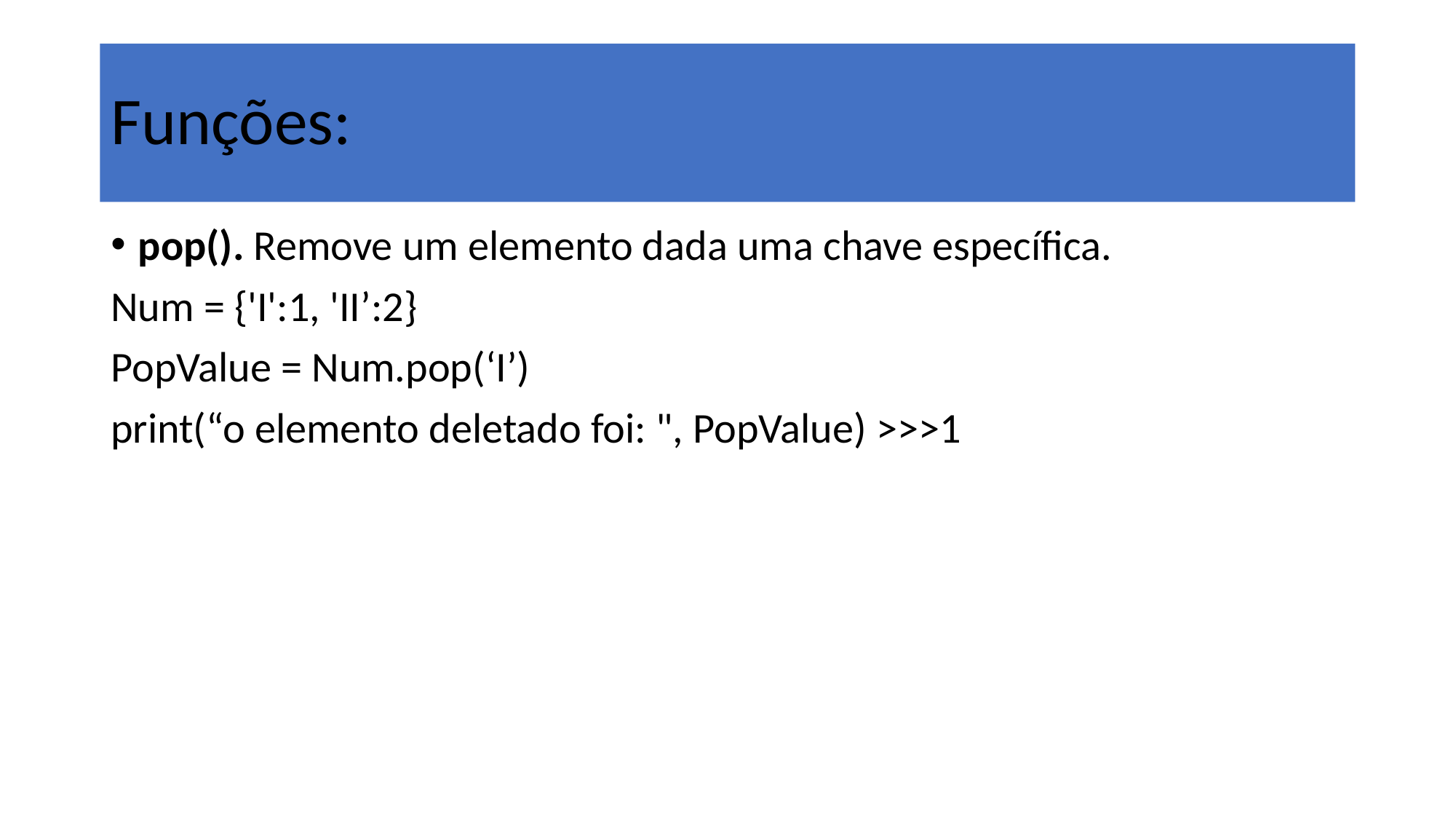

# Funções:
pop(). Remove um elemento dada uma chave específica.
Num = {'I':1, 'II’:2}
PopValue = Num.pop(‘I’)
print(“o elemento deletado foi: ", PopValue) >>>1